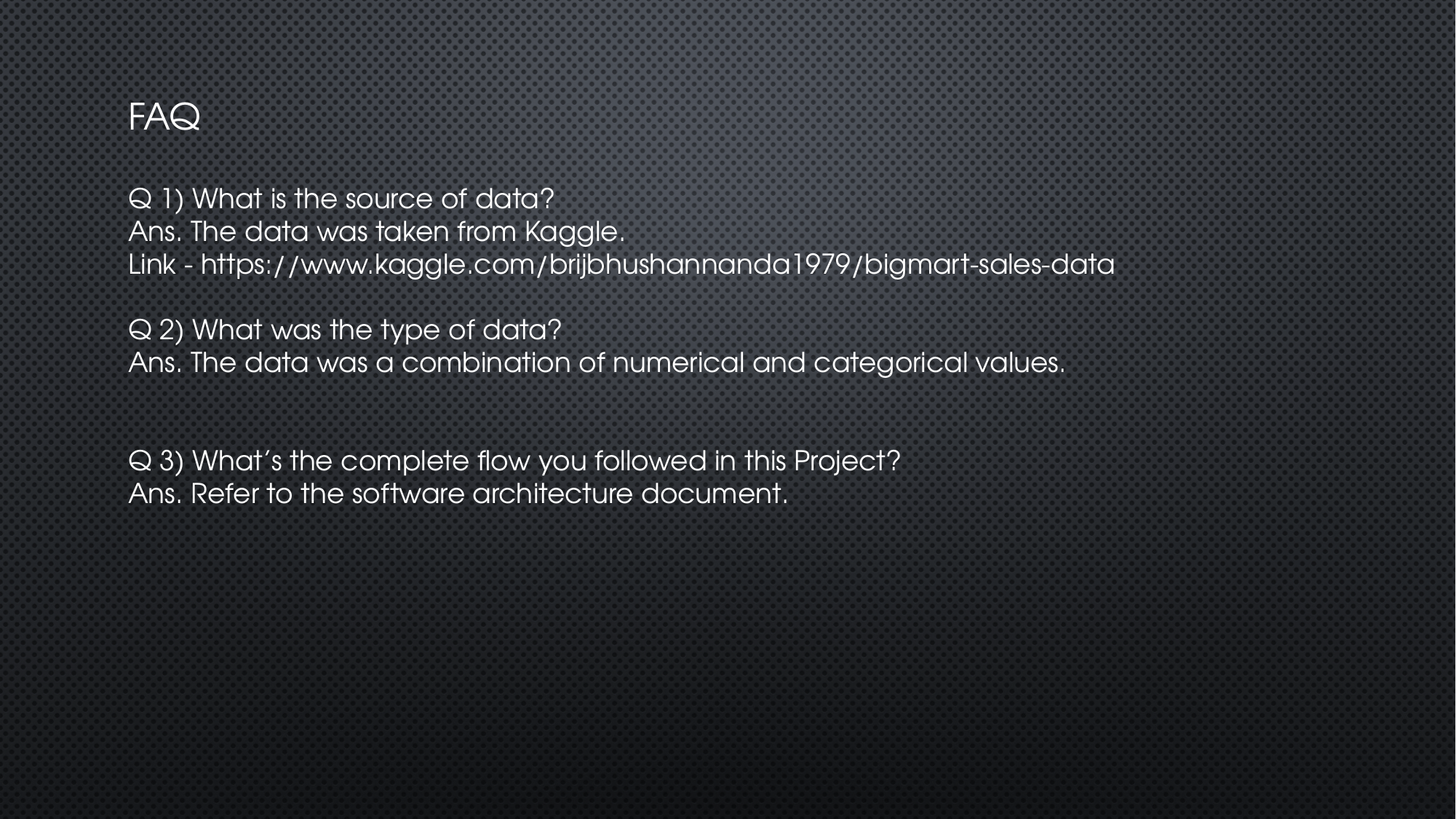

FAQ

Q 1) What is the source of data?
Ans. The data was taken from Kaggle.
Link - https://www.kaggle.com/brijbhushannanda1979/bigmart-sales-data

Q 2) What was the type of data?
Ans. The data was a combination of numerical and categorical values.

Q 3) What’s the complete flow you followed in this Project?
Ans. Refer to the software architecture document.